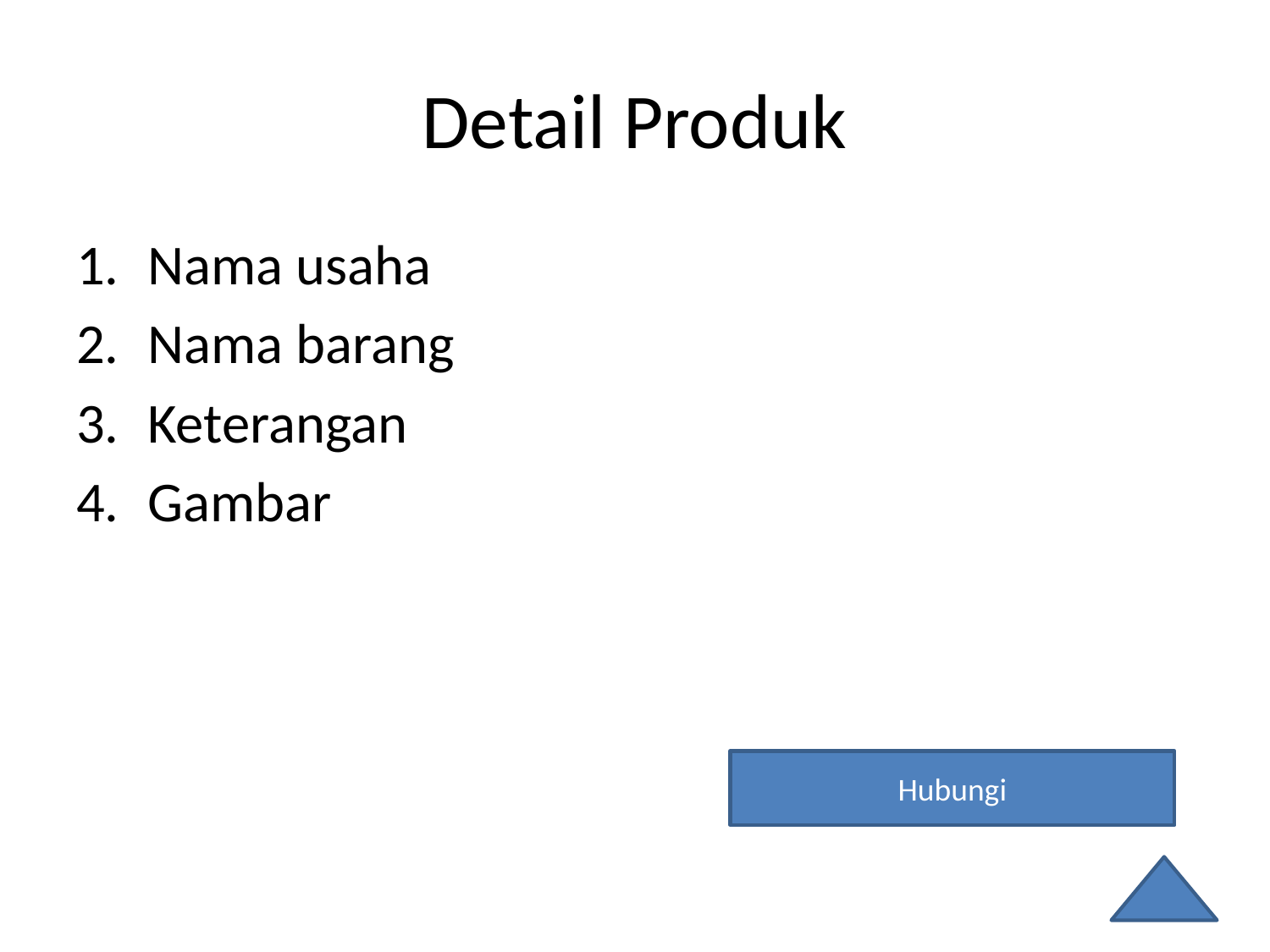

# Detail Produk
Nama usaha
Nama barang
Keterangan
Gambar
Hubungi